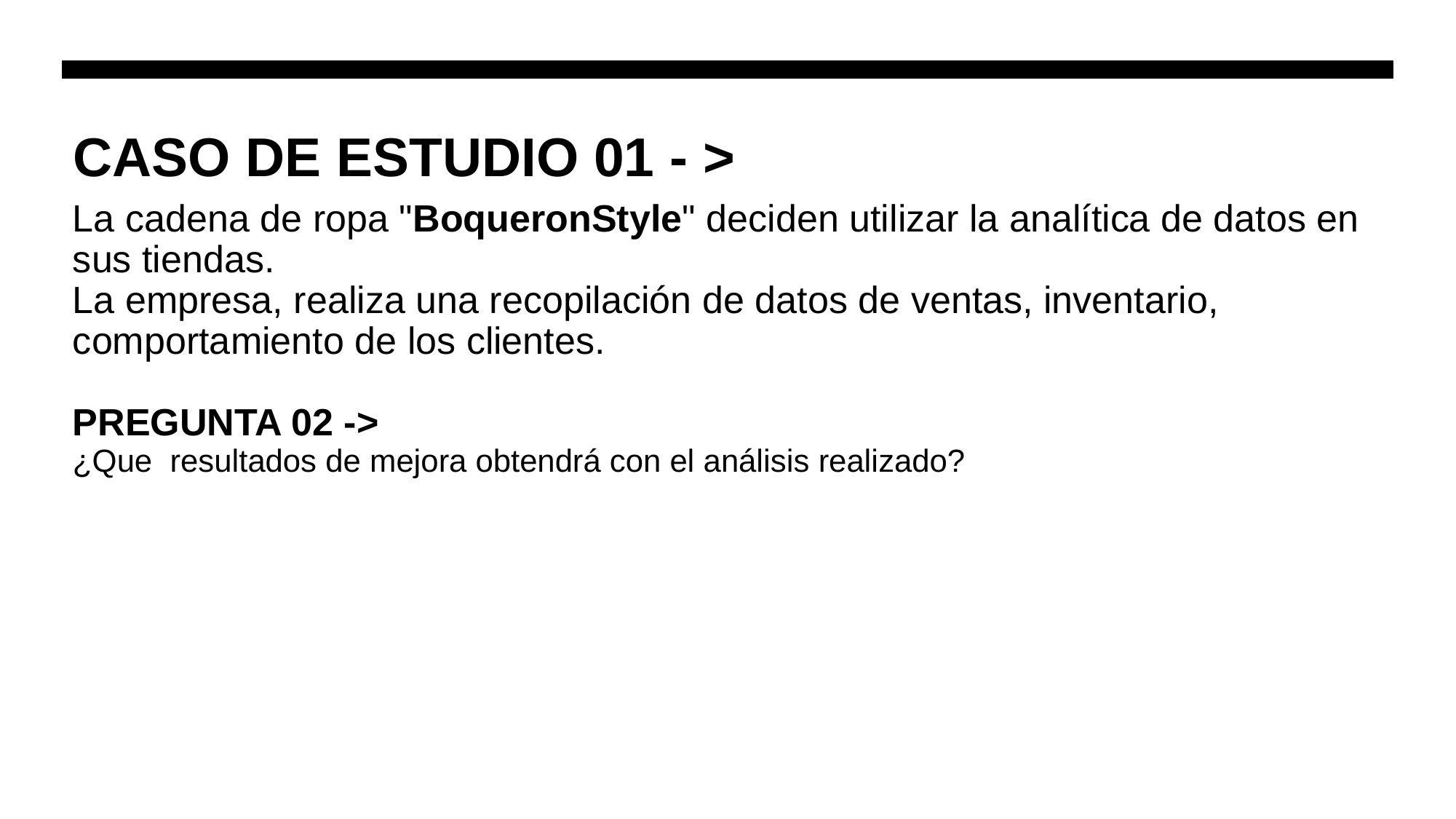

# CASO DE ESTUDIO 01 - >
La cadena de ropa "BoqueronStyle" deciden utilizar la analítica de datos en sus tiendas.
La empresa, realiza una recopilación de datos de ventas, inventario, comportamiento de los clientes.

PREGUNTA 02 ->
¿Que  resultados de mejora obtendrá con el análisis realizado?